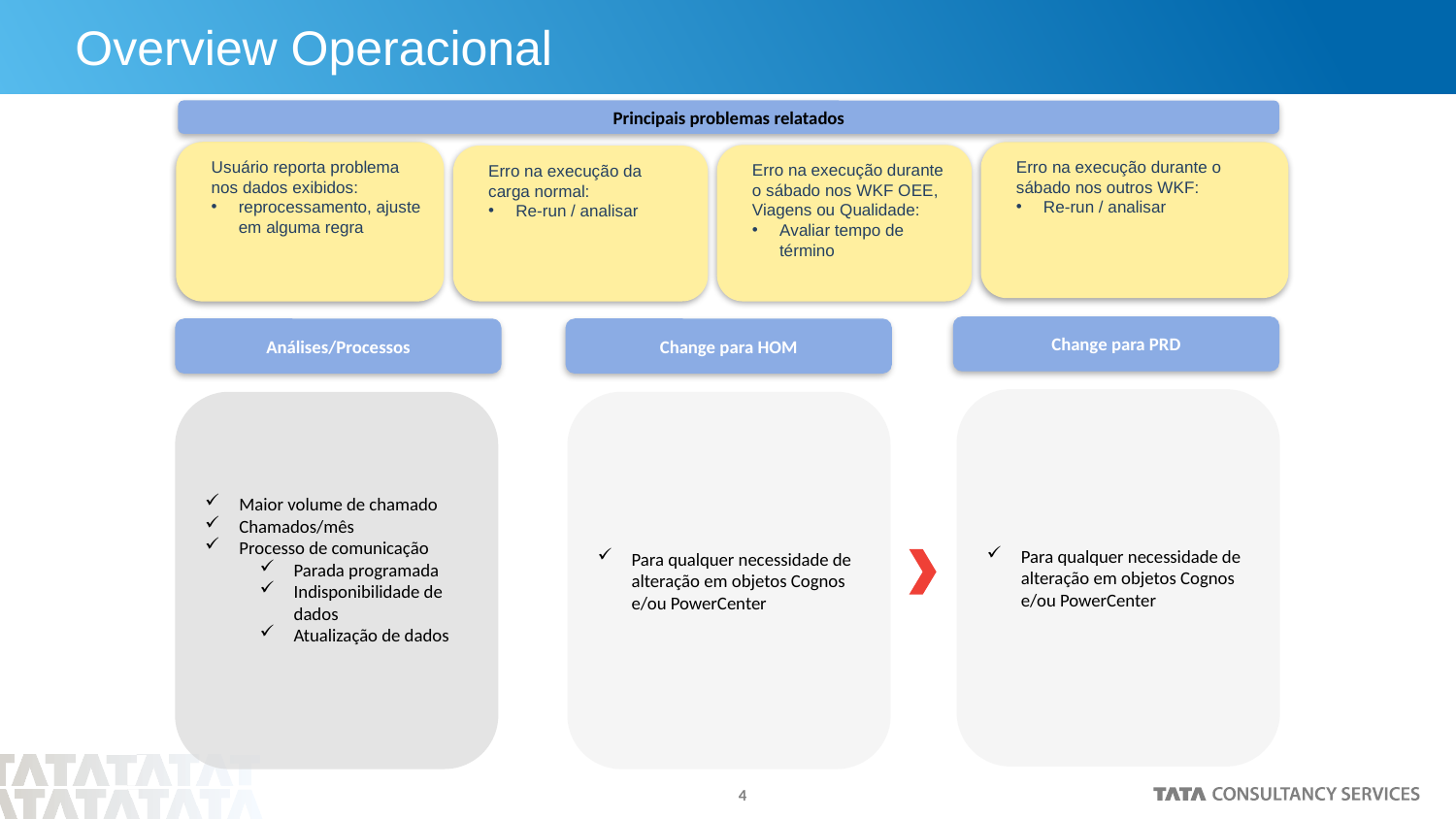

# Overview Operacional
Principais problemas relatados
Usuário reporta problema nos dados exibidos:
reprocessamento, ajuste em alguma regra

Erro na execução durante o sábado nos outros WKF:
Re-run / analisar

Erro na execução durante o sábado nos WKF OEE, Viagens ou Qualidade:
Avaliar tempo de término
Erro na execução da carga normal:
Re-run / analisar
Transition Challenges & TCS Solution
Change para PRD
Análises/Processos
Change para HOM
Para qualquer necessidade de alteração em objetos Cognos e/ou PowerCenter
Maior volume de chamado
Chamados/mês
Processo de comunicação
Parada programada
Indisponibilidade de dados
Atualização de dados

Para qualquer necessidade de alteração em objetos Cognos e/ou PowerCenter